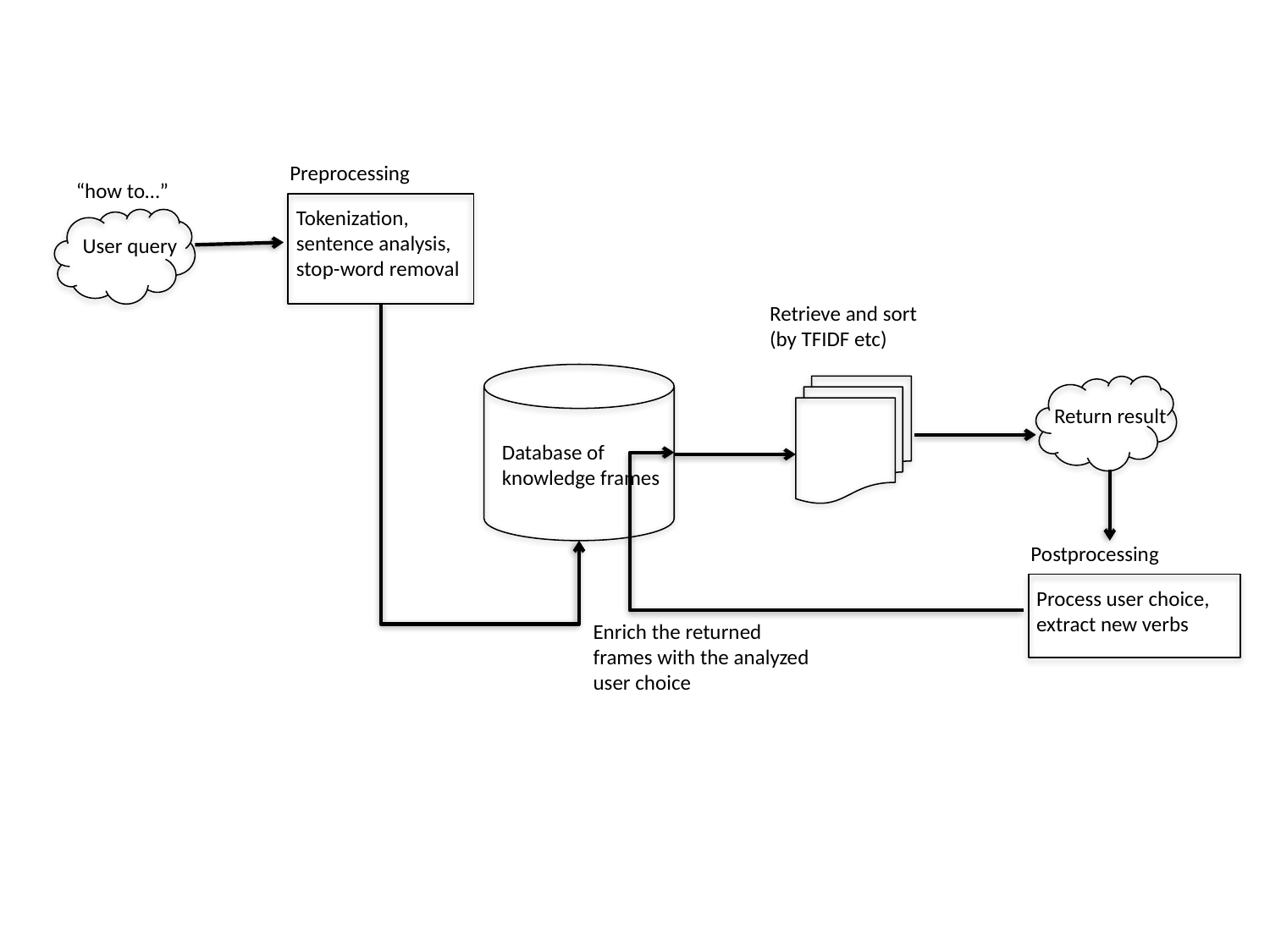

Preprocessing
“how to…”

Tokenization,
sentence analysis,
stop-word removal

User query
Retrieve and sort
(by TFIDF etc)

Return result
Database of
knowledge frames
Postprocessing

Process user choice,
extract new verbs
Enrich the returned
frames with the analyzed
user choice